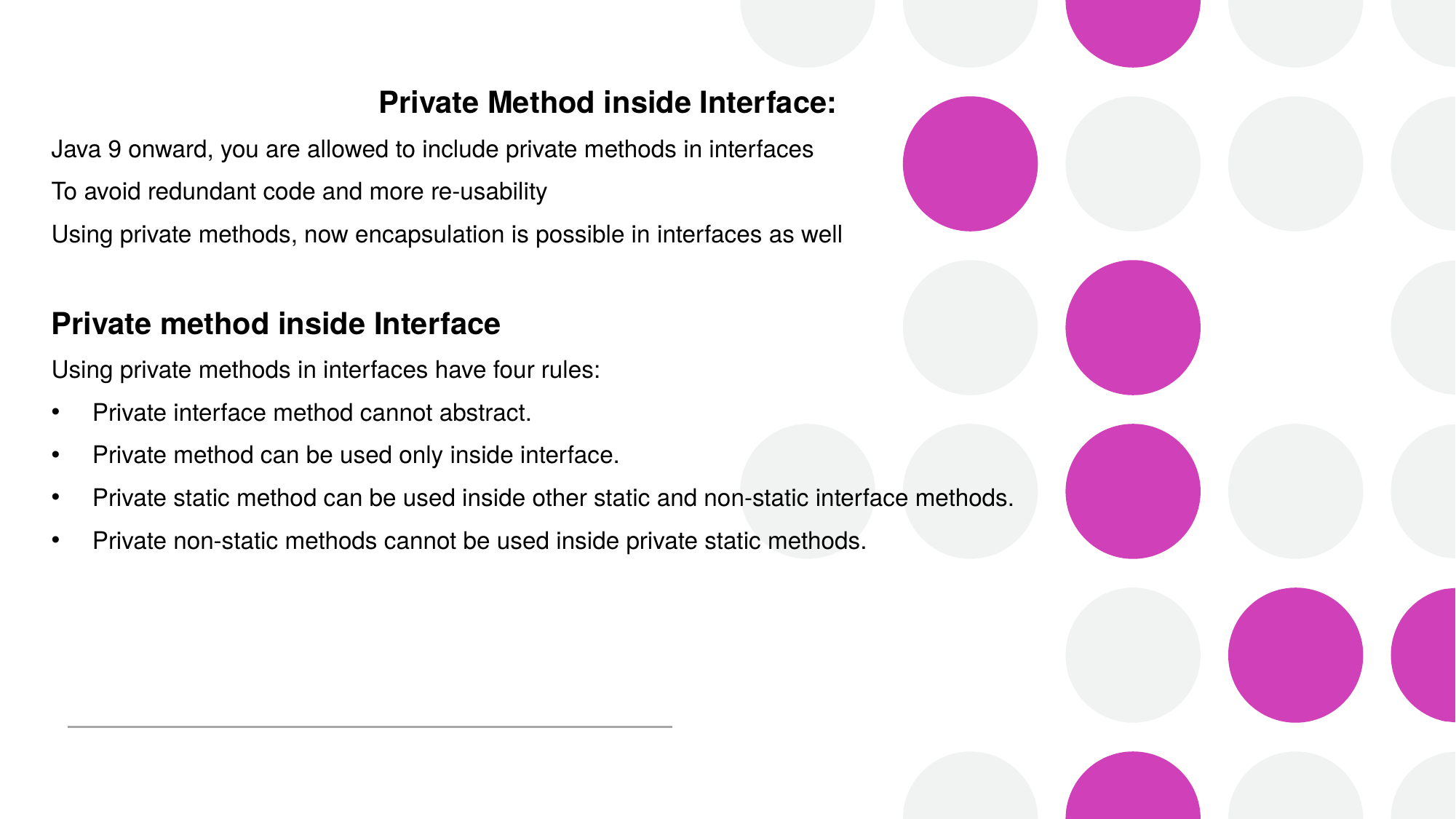

Private Method inside Interface:
Java 9 onward, you are allowed to include private methods in interfaces
To avoid redundant code and more re-usability
Using private methods, now encapsulation is possible in interfaces as well

Private method inside Interface
Using private methods in interfaces have four rules:
Private interface method cannot abstract.
Private method can be used only inside interface.
Private static method can be used inside other static and non-static interface methods.
Private non-static methods cannot be used inside private static methods.